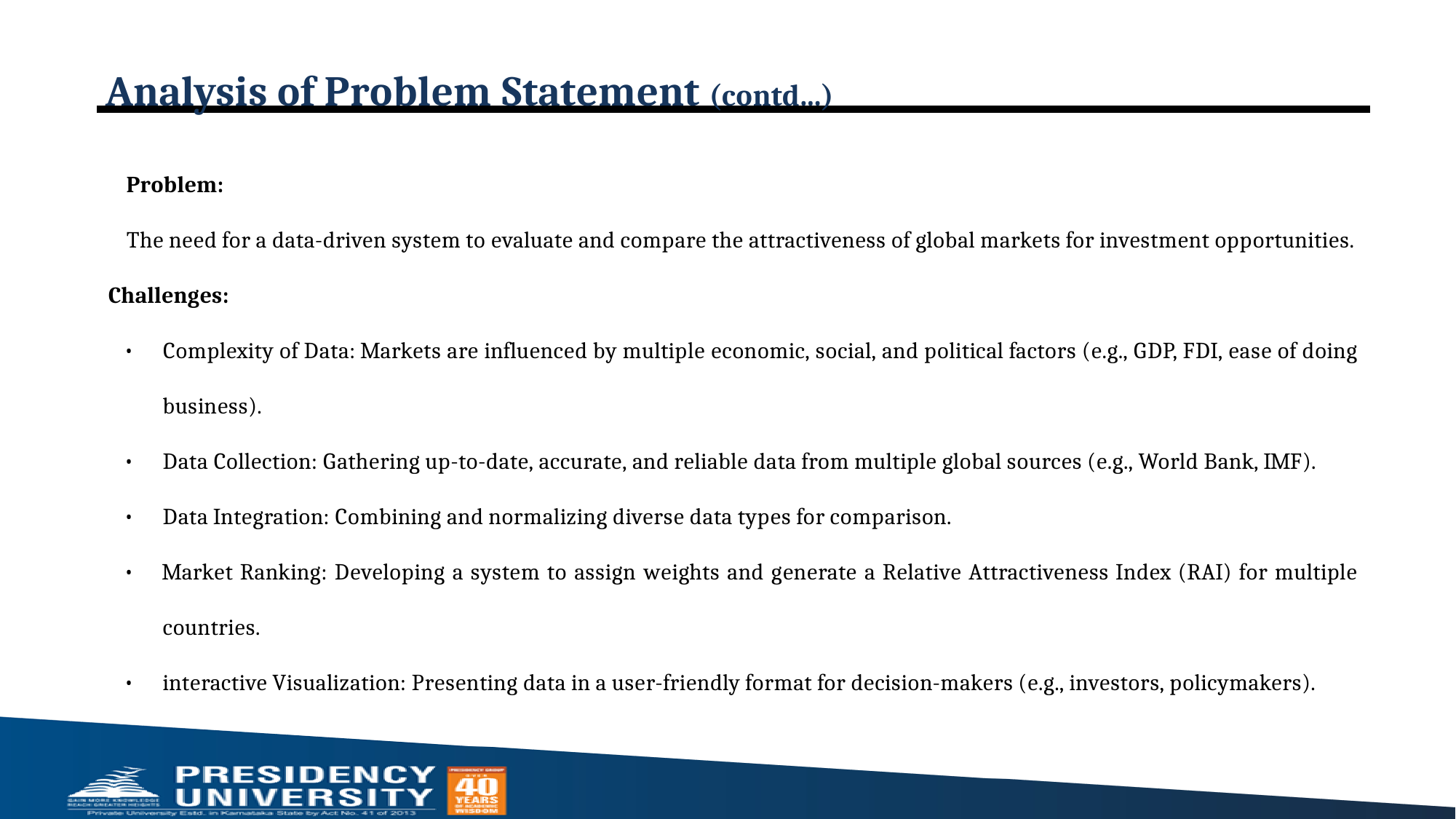

# Analysis of Problem Statement (contd...)
Problem:
The need for a data-driven system to evaluate and compare the attractiveness of global markets for investment opportunities.
Challenges:
Complexity of Data: Markets are influenced by multiple economic, social, and political factors (e.g., GDP, FDI, ease of doing business).
Data Collection: Gathering up-to-date, accurate, and reliable data from multiple global sources (e.g., World Bank, IMF).
Data Integration: Combining and normalizing diverse data types for comparison.
Market Ranking: Developing a system to assign weights and generate a Relative Attractiveness Index (RAI) for multiple countries.
interactive Visualization: Presenting data in a user-friendly format for decision-makers (e.g., investors, policymakers).